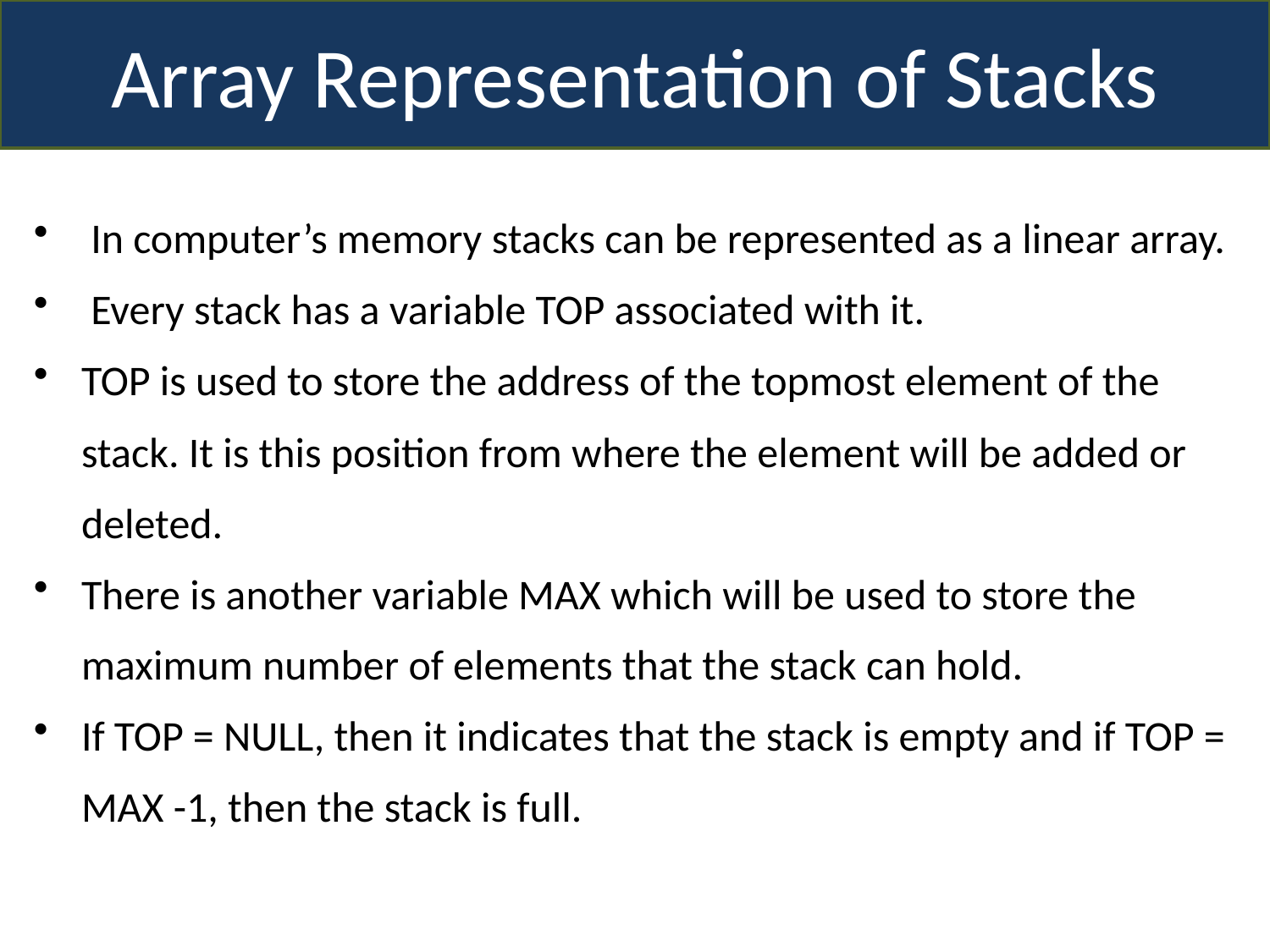

Array Representation of Stacks
 In computer’s memory stacks can be represented as a linear array.
 Every stack has a variable TOP associated with it.
TOP is used to store the address of the topmost element of the stack. It is this position from where the element will be added or deleted.
There is another variable MAX which will be used to store the maximum number of elements that the stack can hold.
If TOP = NULL, then it indicates that the stack is empty and if TOP = MAX -1, then the stack is full.